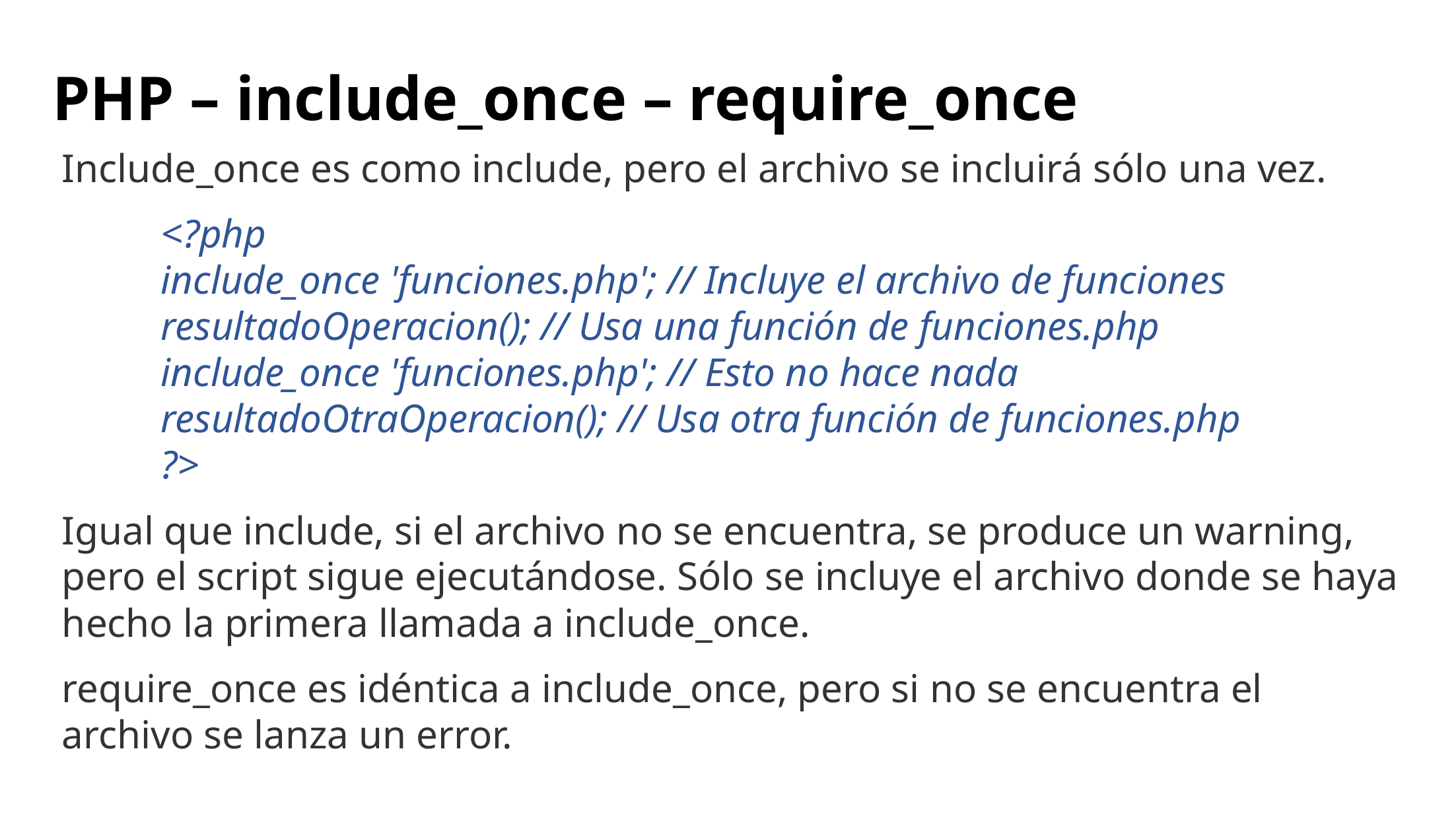

# PHP – include_once – require_once
Include_once es como include, pero el archivo se incluirá sólo una vez.
	<?php
	include_once 'funciones.php'; // Incluye el archivo de funciones
	resultadoOperacion(); // Usa una función de funciones.php
	include_once 'funciones.php'; // Esto no hace nada
	resultadoOtraOperacion(); // Usa otra función de funciones.php
	?>
Igual que include, si el archivo no se encuentra, se produce un warning, pero el script sigue ejecutándose. Sólo se incluye el archivo donde se haya hecho la primera llamada a include_once.
require_once es idéntica a include_once, pero si no se encuentra el archivo se lanza un error.